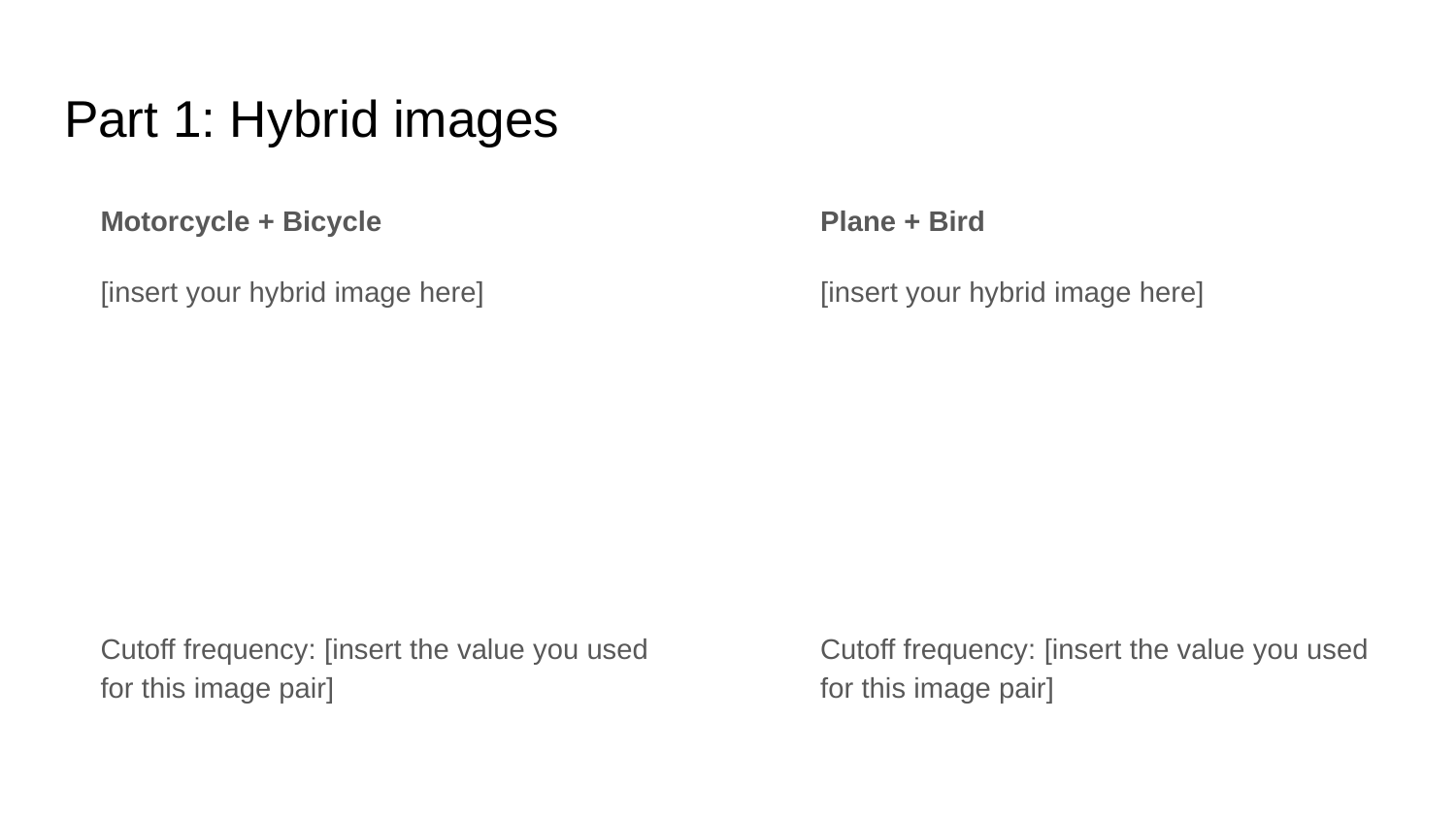

# Part 1: Hybrid images
Motorcycle + Bicycle
[insert your hybrid image here]

Cutoff frequency: [insert the value you used for this image pair]
Plane + Bird
[insert your hybrid image here]

Cutoff frequency: [insert the value you used for this image pair]